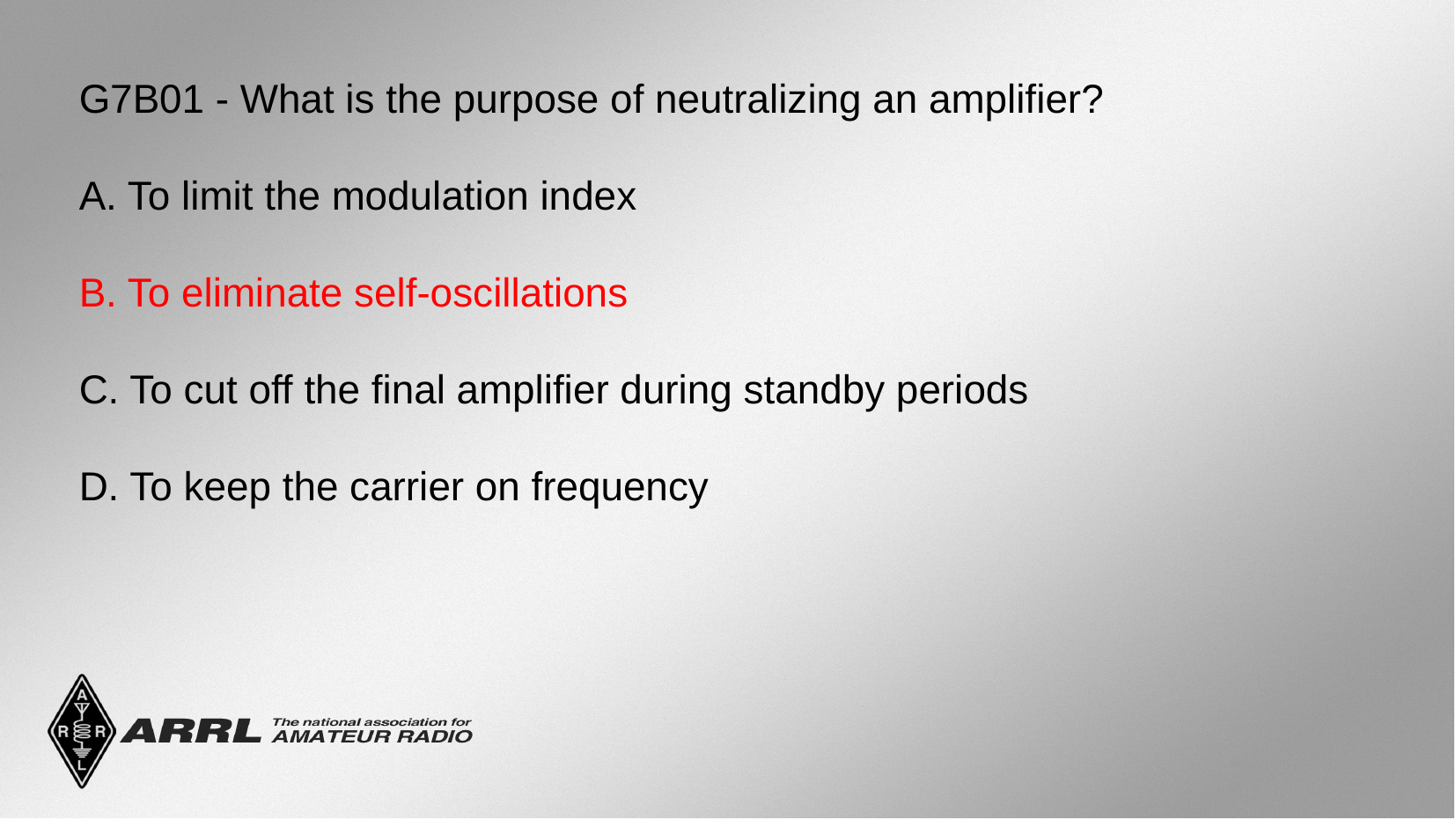

G7B01 - What is the purpose of neutralizing an amplifier?

A. To limit the modulation index

B. To eliminate self-oscillations

C. To cut off the final amplifier during standby periods

D. To keep the carrier on frequency